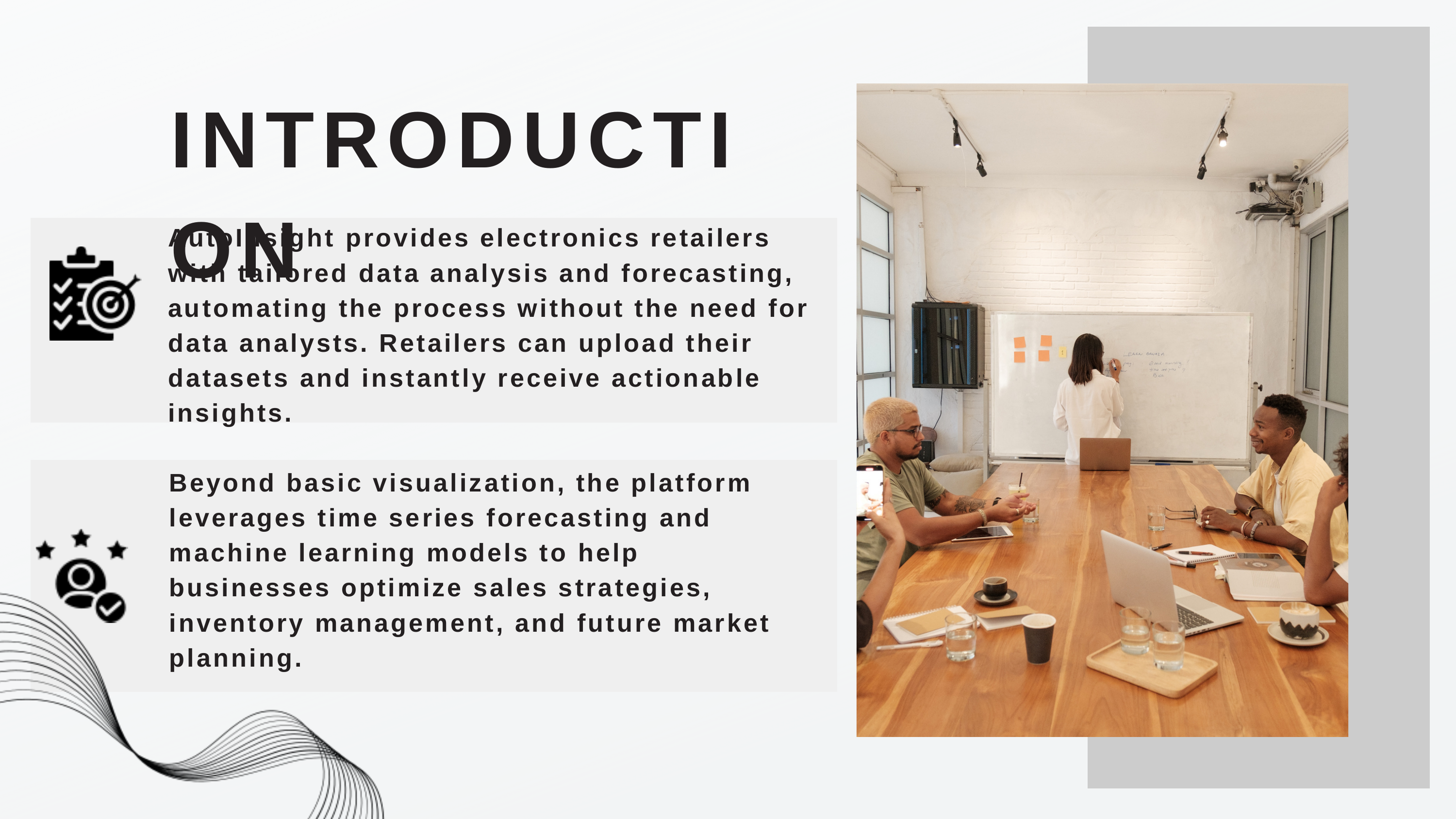

INTRODUCTION

AutoInsight provides electronics retailers with tailored data analysis and forecasting, automating the process without the need for data analysts. Retailers can upload their datasets and instantly receive actionable insights.

Beyond basic visualization, the platform leverages time series forecasting and machine learning models to help businesses optimize sales strategies, inventory management, and future market planning.